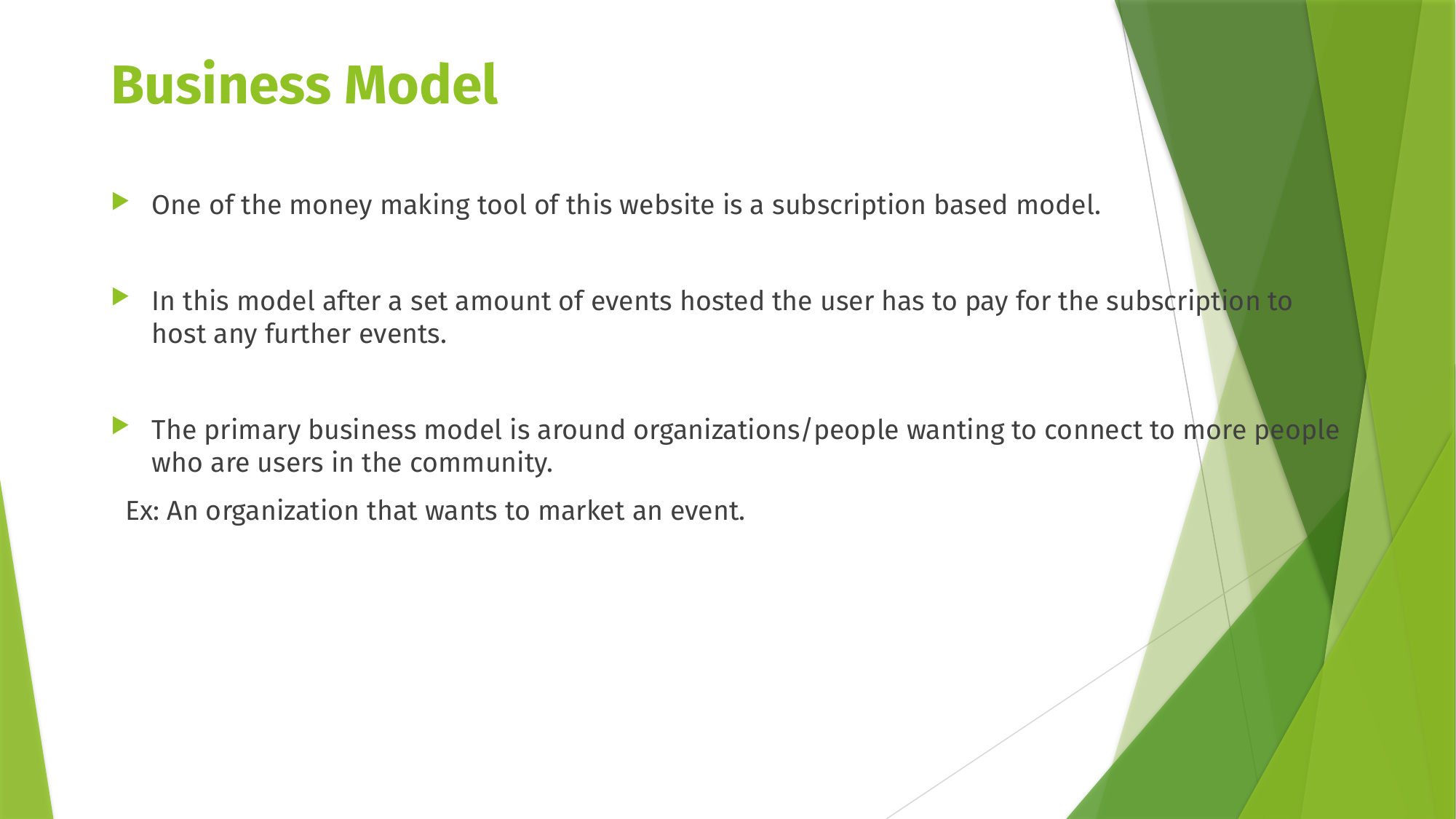

# Business Model
One of the money making tool of this website is a subscription based model.

In this model after a set amount of events hosted the user has to pay for the subscription to host any further events.

The primary business model is around organizations/people wanting to connect to more people who are users in the community.
  Ex: An organization that wants to market an event.